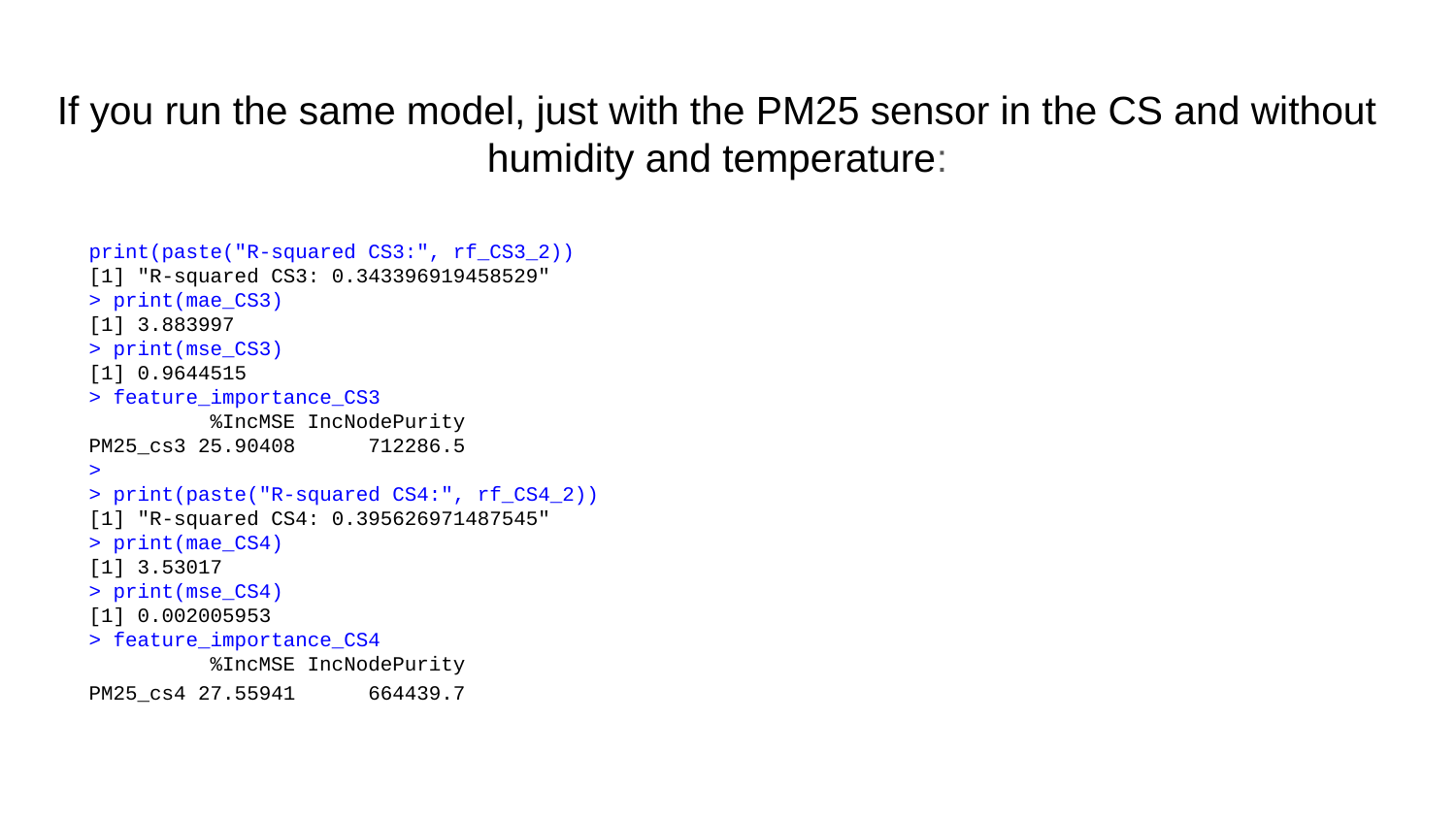

If you run the same model, just with the PM25 sensor in the CS and without humidity and temperature:

print(paste("R-squared CS3:", rf_CS3_2))
[1] "R-squared CS3: 0.343396919458529"
> print(mae_CS3)
[1] 3.883997
> print(mse_CS3)
[1] 0.9644515
> feature_importance_CS3
          %IncMSE IncNodePurity
PM25_cs3 25.90408      712286.5
>
> print(paste("R-squared CS4:", rf_CS4_2))
[1] "R-squared CS4: 0.395626971487545"
> print(mae_CS4)
[1] 3.53017
> print(mse_CS4)
[1] 0.002005953
> feature_importance_CS4
          %IncMSE IncNodePurity
PM25_cs4 27.55941      664439.7